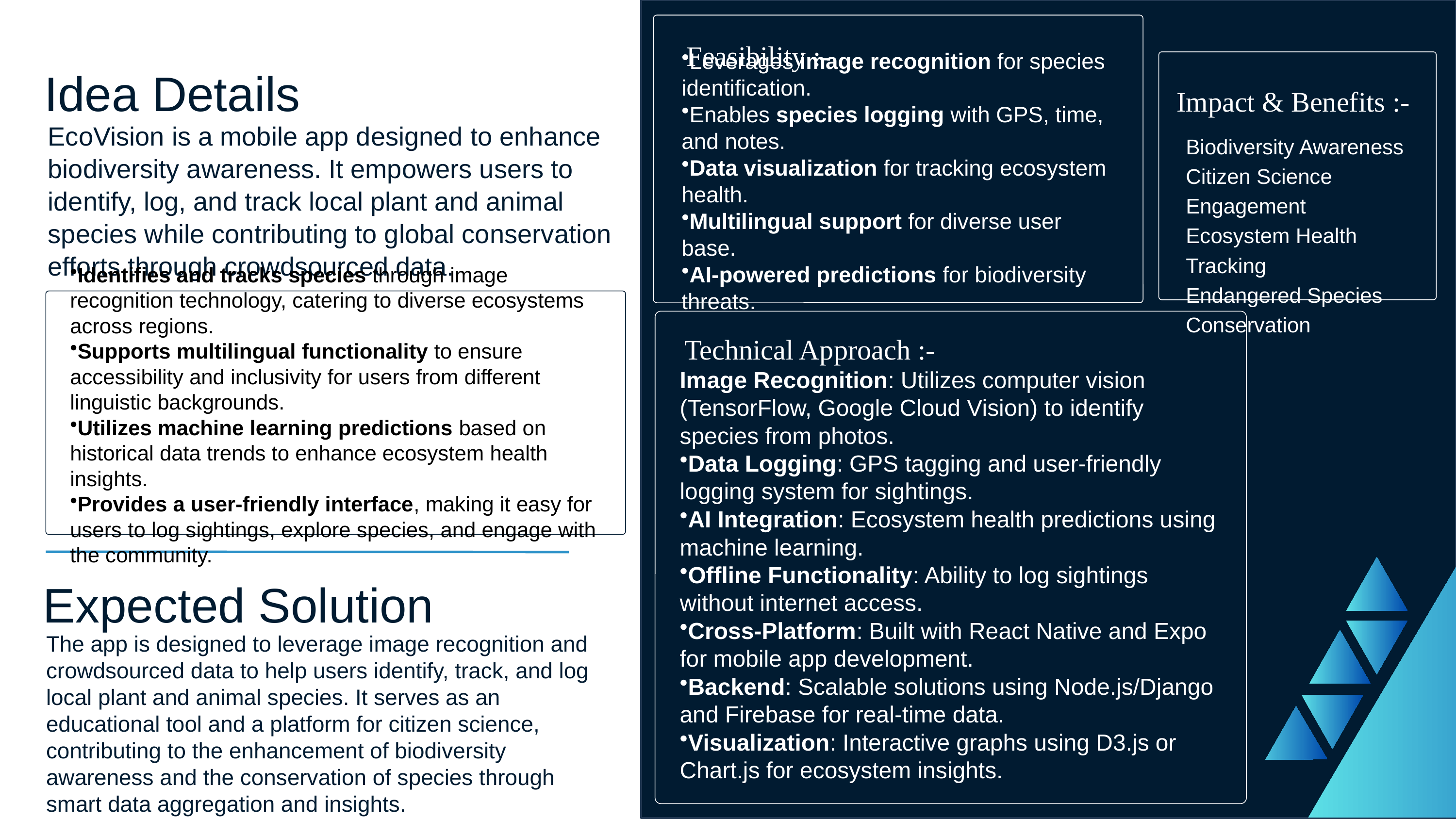

Feasibility :-
Idea Details

Impact & Benefits :-

Leverages image recognition for species identification.
Enables species logging with GPS, time, and notes.
Data visualization for tracking ecosystem health.
Multilingual support for diverse user base.
AI-powered predictions for biodiversity threats.
EcoVision is a mobile app designed to enhance biodiversity awareness. It empowers users to identify, log, and track local plant and animal species while contributing to global conservation efforts through crowdsourced data.
Biodiversity Awareness
Citizen Science Engagement
Ecosystem Health Tracking
Endangered Species Conservation

Identifies and tracks species through image recognition technology, catering to diverse ecosystems across regions.
Supports multilingual functionality to ensure accessibility and inclusivity for users from different linguistic backgrounds.
Utilizes machine learning predictions based on historical data trends to enhance ecosystem health insights.
Provides a user-friendly interface, making it easy for users to log sightings, explore species, and engage with the community.

Technical Approach :-
Image Recognition: Utilizes computer vision (TensorFlow, Google Cloud Vision) to identify species from photos.
Data Logging: GPS tagging and user-friendly logging system for sightings.
AI Integration: Ecosystem health predictions using machine learning.
Offline Functionality: Ability to log sightings without internet access.
Cross-Platform: Built with React Native and Expo for mobile app development.
Backend: Scalable solutions using Node.js/Django and Firebase for real-time data.
Visualization: Interactive graphs using D3.js or Chart.js for ecosystem insights.

Expected Solution

The app is designed to leverage image recognition and crowdsourced data to help users identify, track, and log local plant and animal species. It serves as an educational tool and a platform for citizen science, contributing to the enhancement of biodiversity awareness and the conservation of species through smart data aggregation and insights.